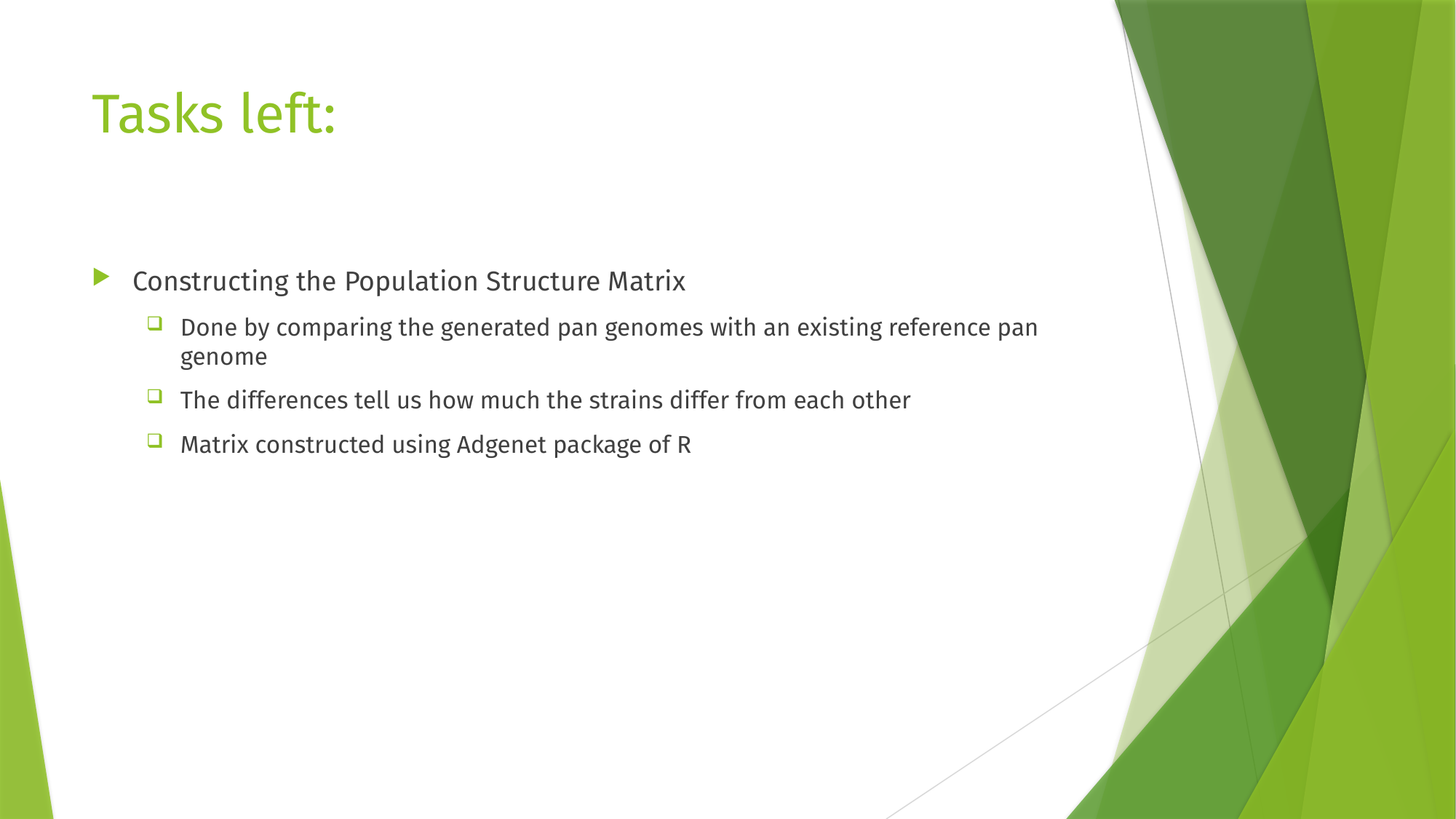

# Tasks left:
Constructing the Population Structure Matrix
Done by comparing the generated pan genomes with an existing reference pan genome
The differences tell us how much the strains differ from each other
Matrix constructed using Adgenet package of R